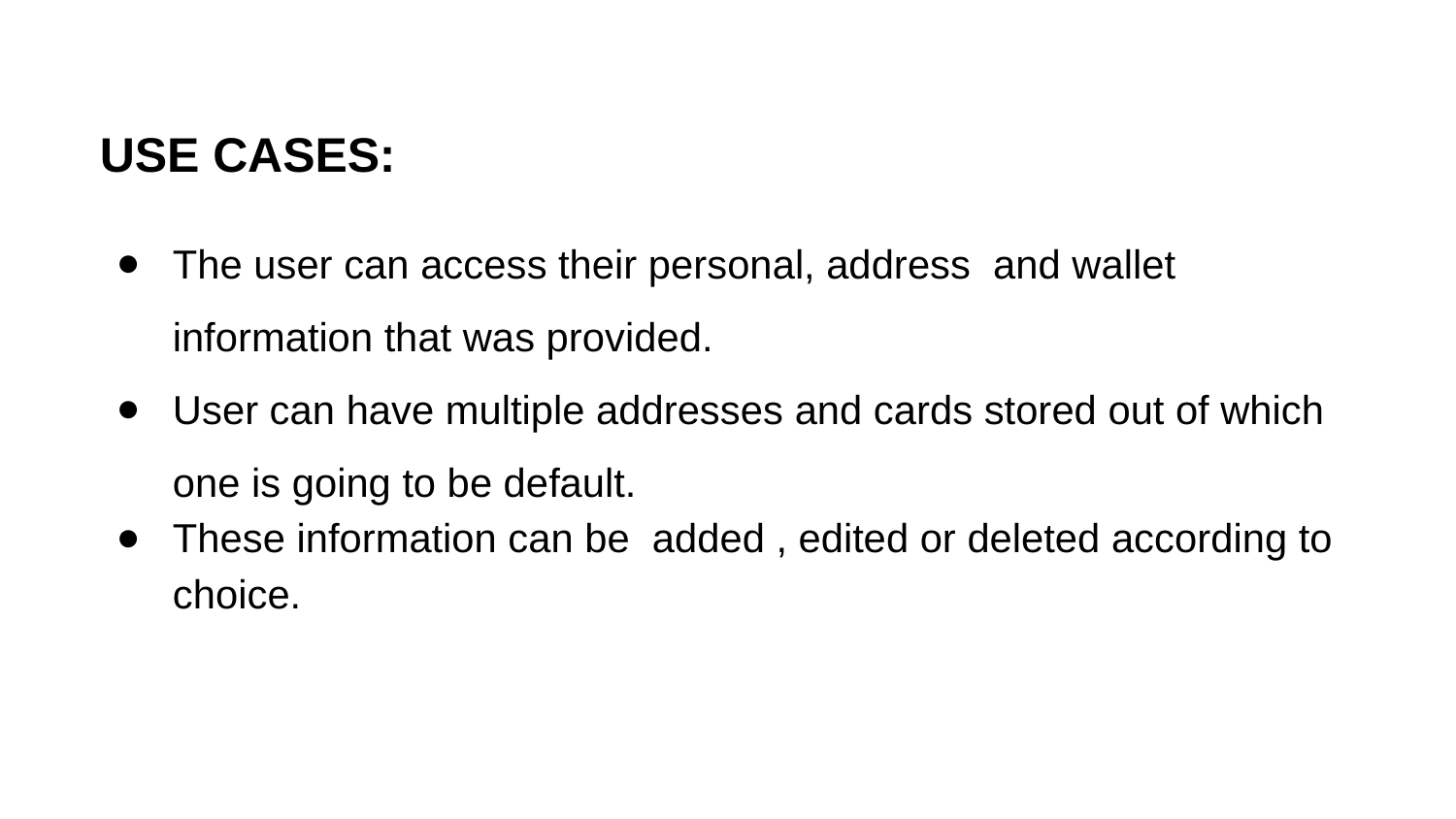

USE CASES:
The user can access their personal, address  and wallet information that was provided.
User can have multiple addresses and cards stored out of which one is going to be default.
These information can be  added , edited or deleted according to choice.